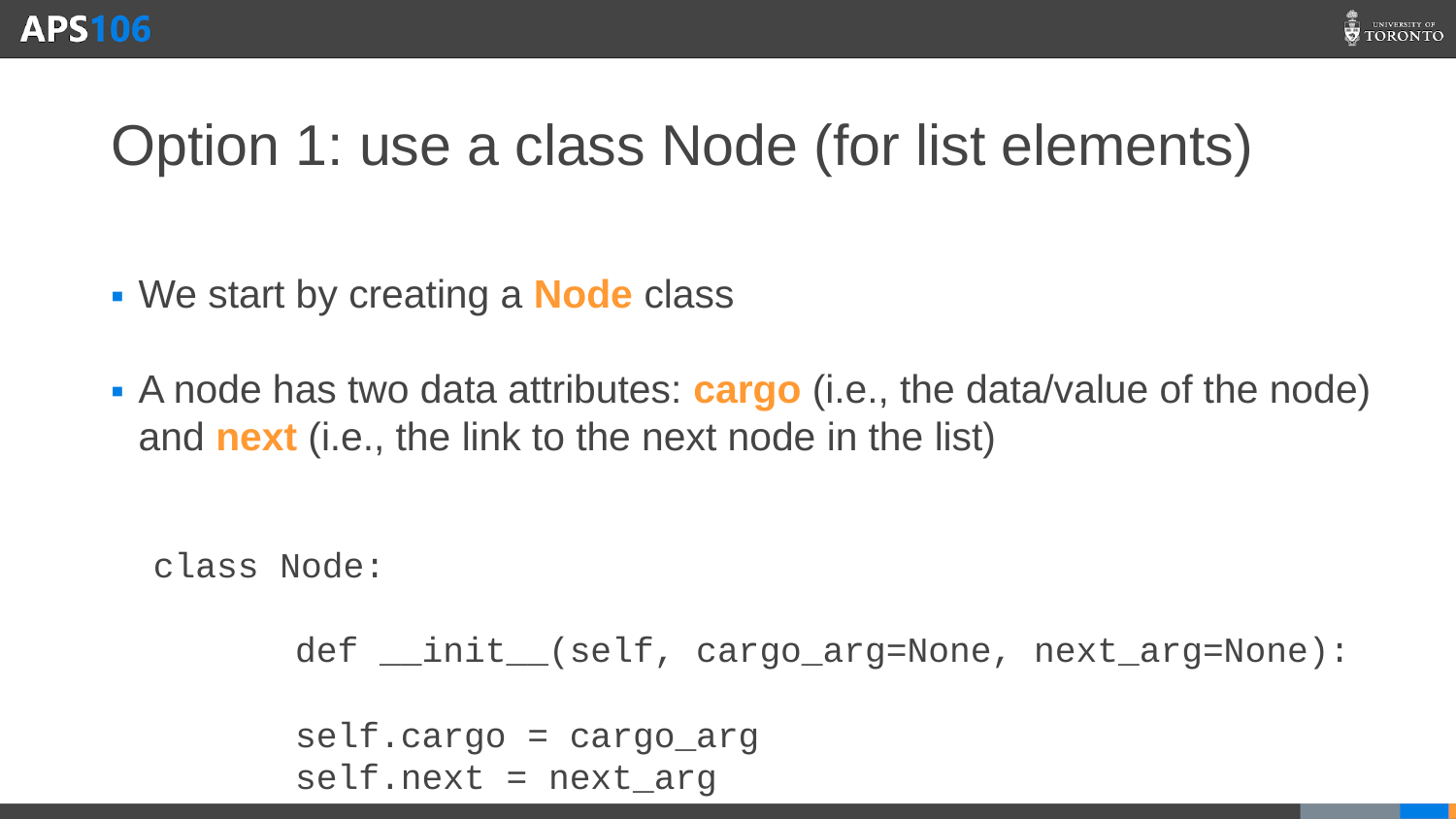

# Option 1: use a class Node (for list elements)
We start by creating a Node class

A node has two data attributes: cargo (i.e., the data/value of the node) and next (i.e., the link to the next node in the list)

  class Node:

	   def __init__(self, cargo_arg=None, next_arg=None):

		   self.cargo = cargo_arg
		   self.next = next_arg